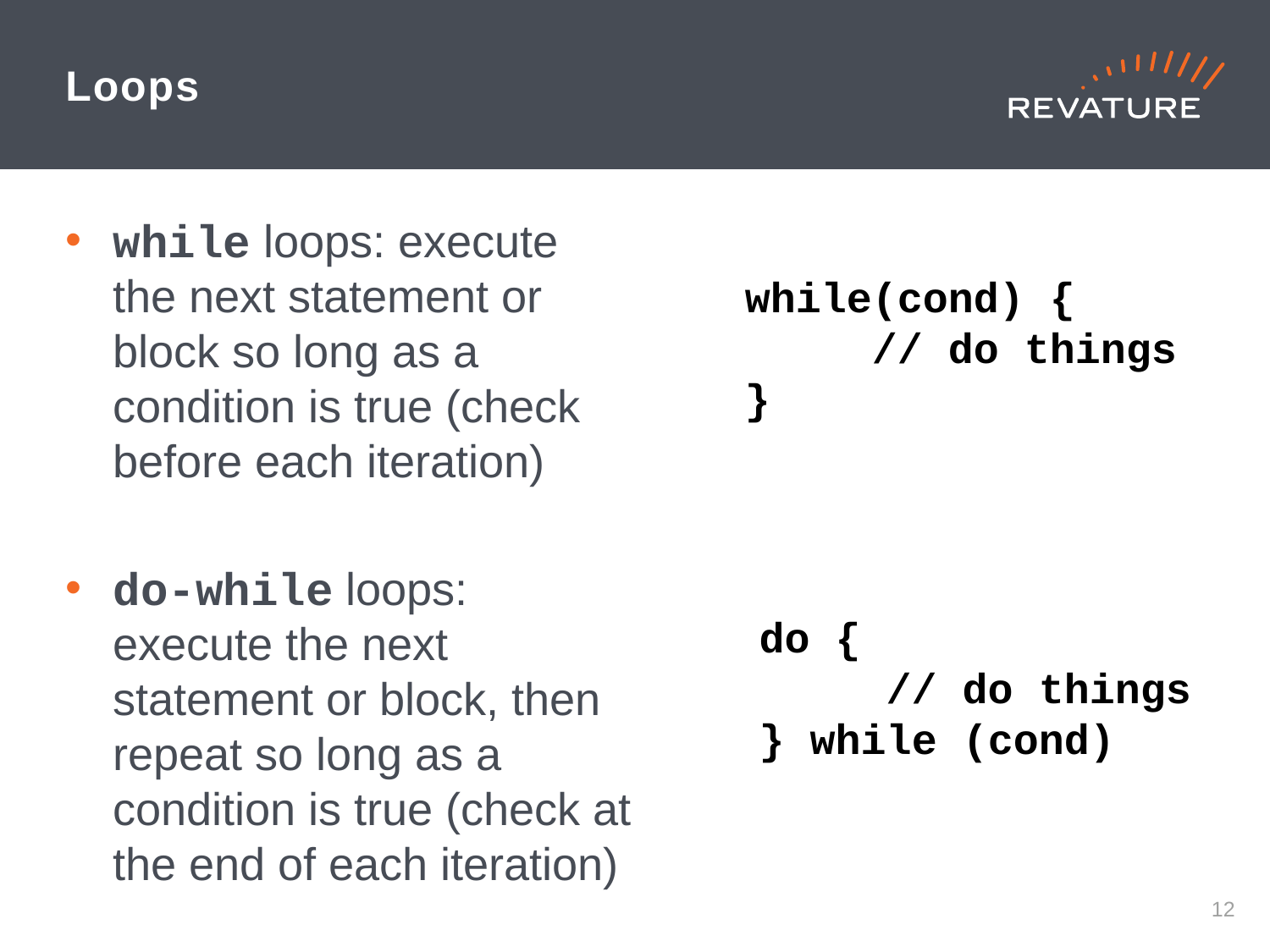

# Loops
while loops: execute the next statement or block so long as a condition is true (check before each iteration)

do-while loops: execute the next statement or block, then repeat so long as a condition is true (check at the end of each iteration)

while(cond) {
	// do things
}
do {
	// do things
} while (cond)
12